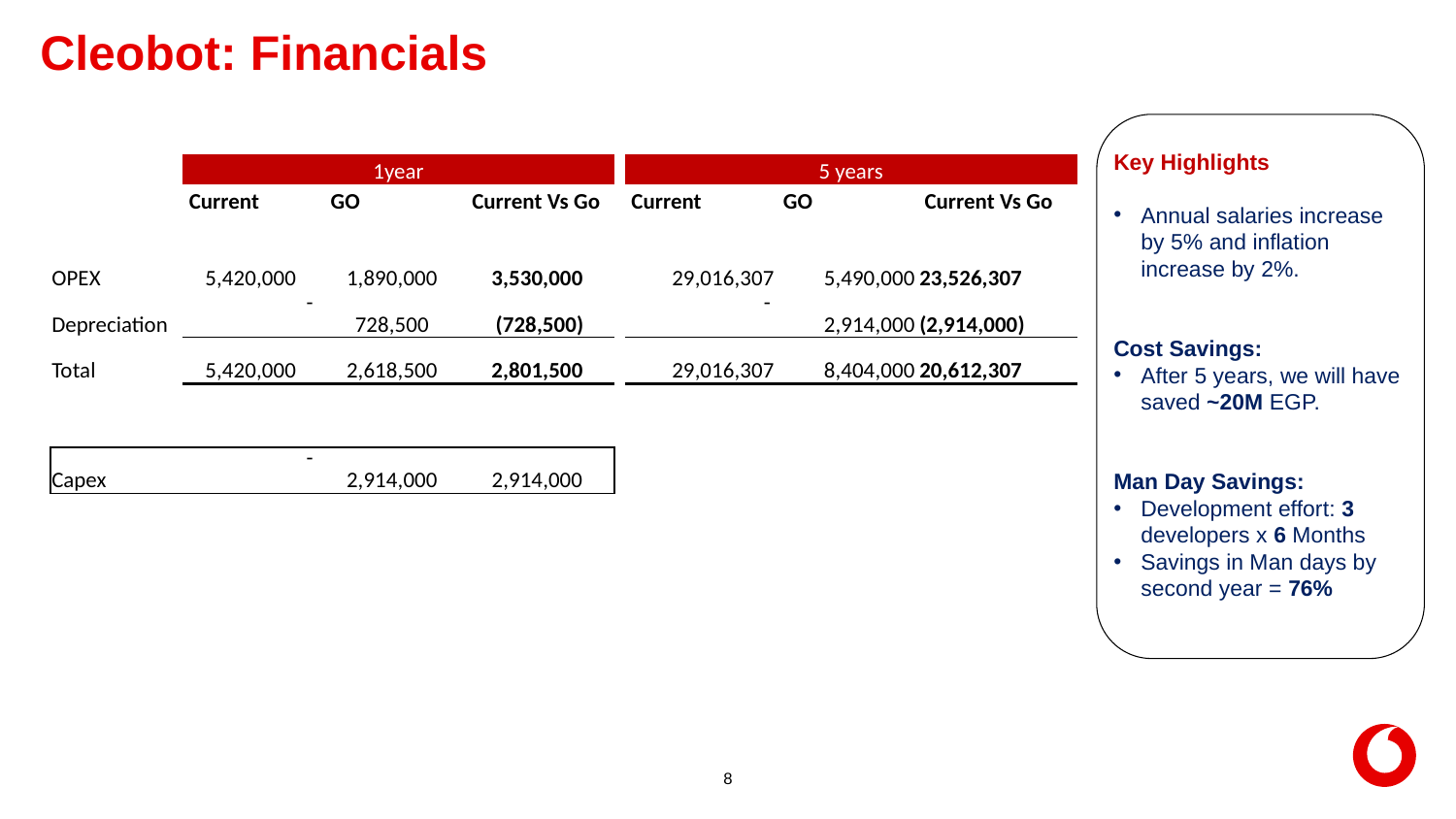

# Cleobot: Financials
Key Highlights

Annual salaries increase by 5% and inflation increase by 2%.

Cost Savings:
After 5 years, we will have saved ~20M EGP.

Man Day Savings:
Development effort: 3 developers x 6 Months
Savings in Man days by second year = 76%

|  | 1year |  |  |
| --- | --- | --- | --- |
|  | Current | GO | Current Vs Go |
|  |  |  |  |
| OPEX | 5,420,000 | 1,890,000 | 3,530,000 |
| Depreciation | - | 728,500 | (728,500) |
| Total | 5,420,000 | 2,618,500 | 2,801,500 |
|  |  |  |  |
|  |  |  |  |
| Capex | - | 2,914,000 | 2,914,000 |
| 5 years |  |  |
| --- | --- | --- |
| Current | GO | Current Vs Go |
|  |  |  |
| 29,016,307 | 5,490,000 | 23,526,307 |
| - | 2,914,000 | (2,914,000) |
| 29,016,307 | 8,404,000 | 20,612,307 |
8